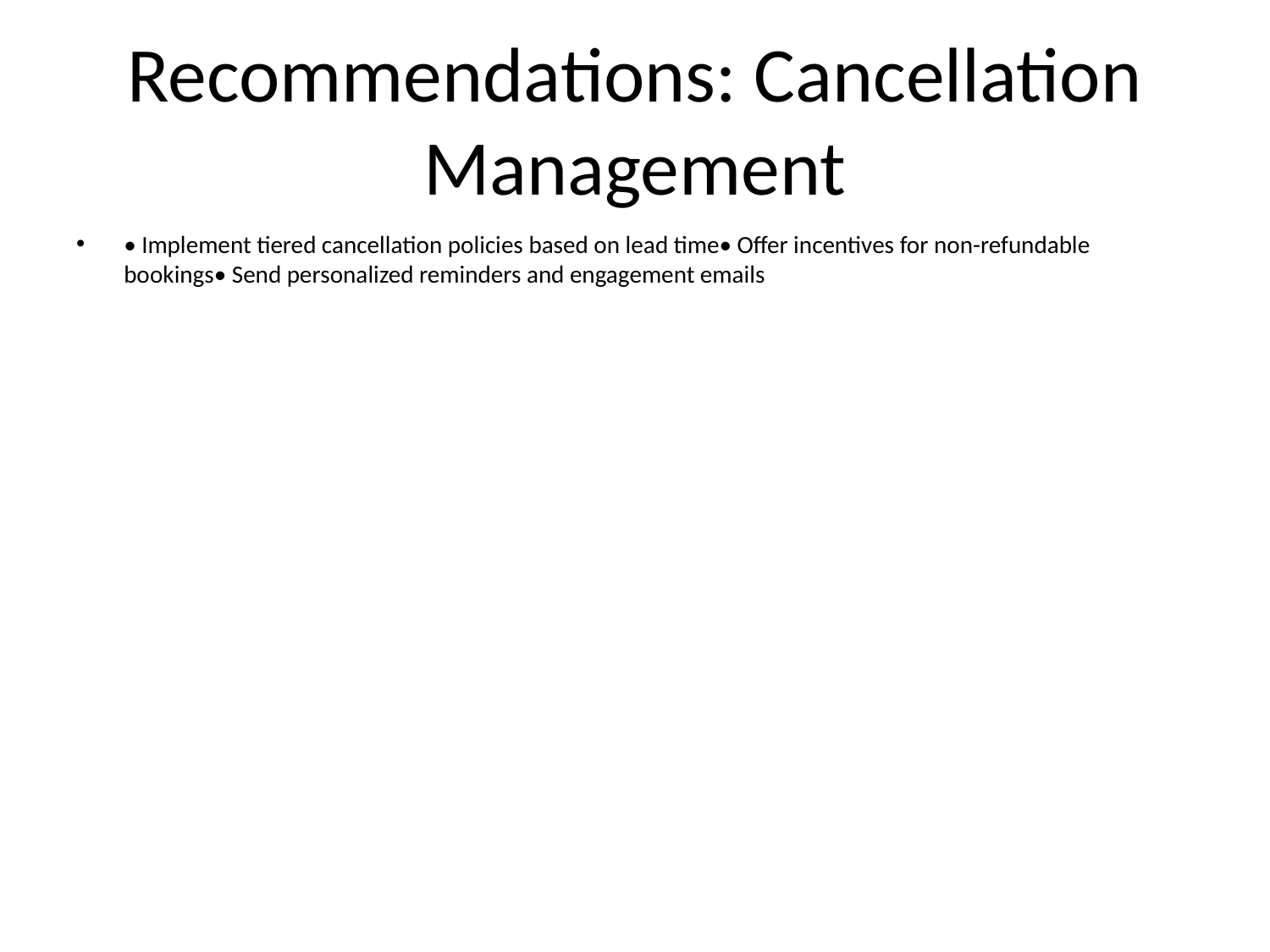

# Recommendations: Cancellation Management
• Implement tiered cancellation policies based on lead time• Offer incentives for non-refundable bookings• Send personalized reminders and engagement emails